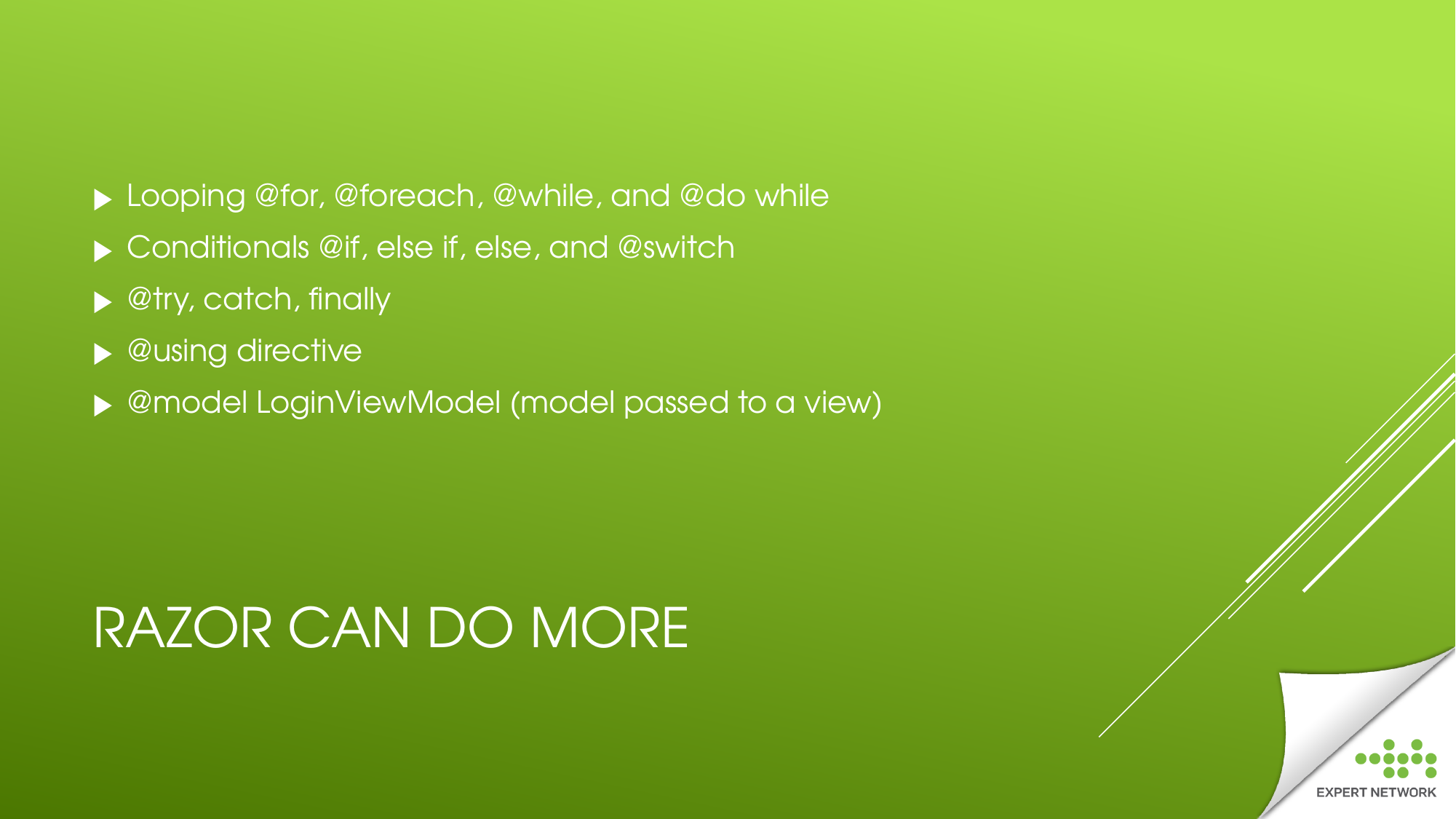

Looping @for, @foreach, @while, and @do while
Conditionals @if, else if, else, and @switch
@try, catch, finally
@using directive
@model LoginViewModel (model passed to a view)
# RAZOR CAN DO MORE